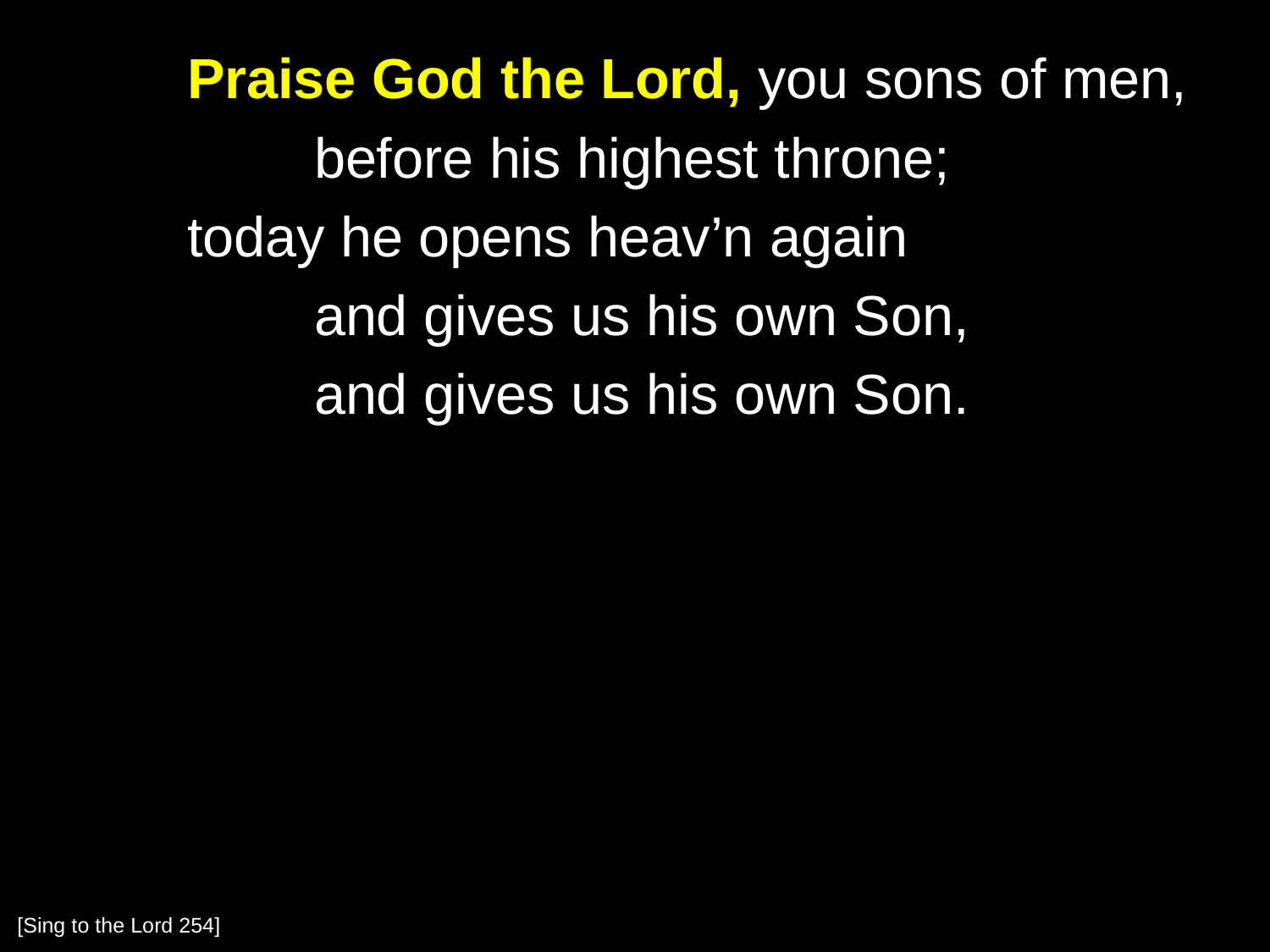

Praise God the Lord, you sons of men,
		before his highest throne;
	today he opens heav’n again
		and gives us his own Son,
		and gives us his own Son.
[Sing to the Lord 254]